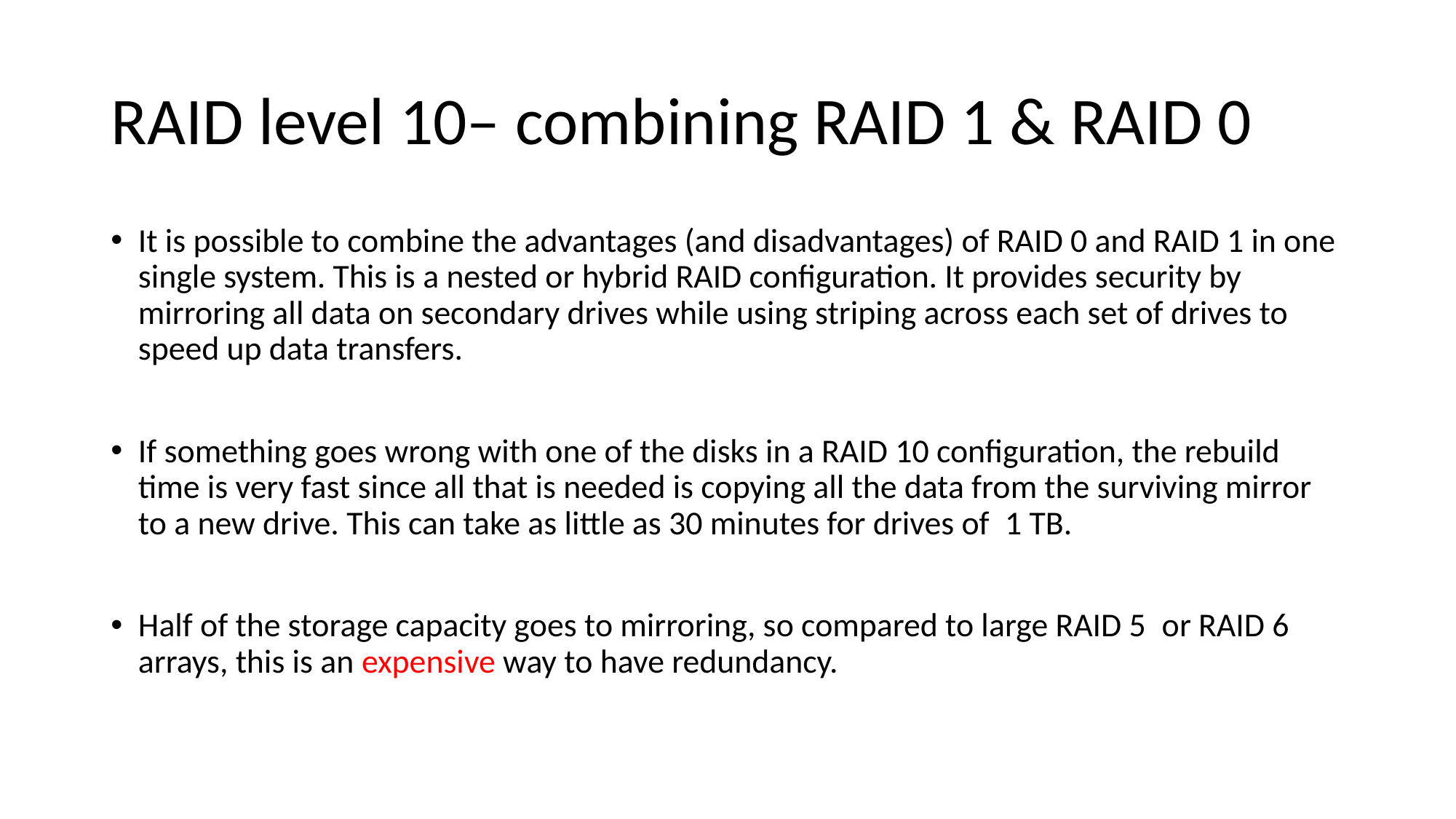

# RAID level 10– combining RAID 1 & RAID 0
It is possible to combine the advantages (and disadvantages) of RAID 0 and RAID 1 in one single system. This is a nested or hybrid RAID configuration. It provides security by mirroring all data on secondary drives while using striping across each set of drives to speed up data transfers.

If something goes wrong with one of the disks in a RAID 10 configuration, the rebuild time is very fast since all that is needed is copying all the data from the surviving mirror to a new drive. This can take as little as 30 minutes for drives of  1 TB.

Half of the storage capacity goes to mirroring, so compared to large RAID 5  or RAID 6 arrays, this is an expensive way to have redundancy.